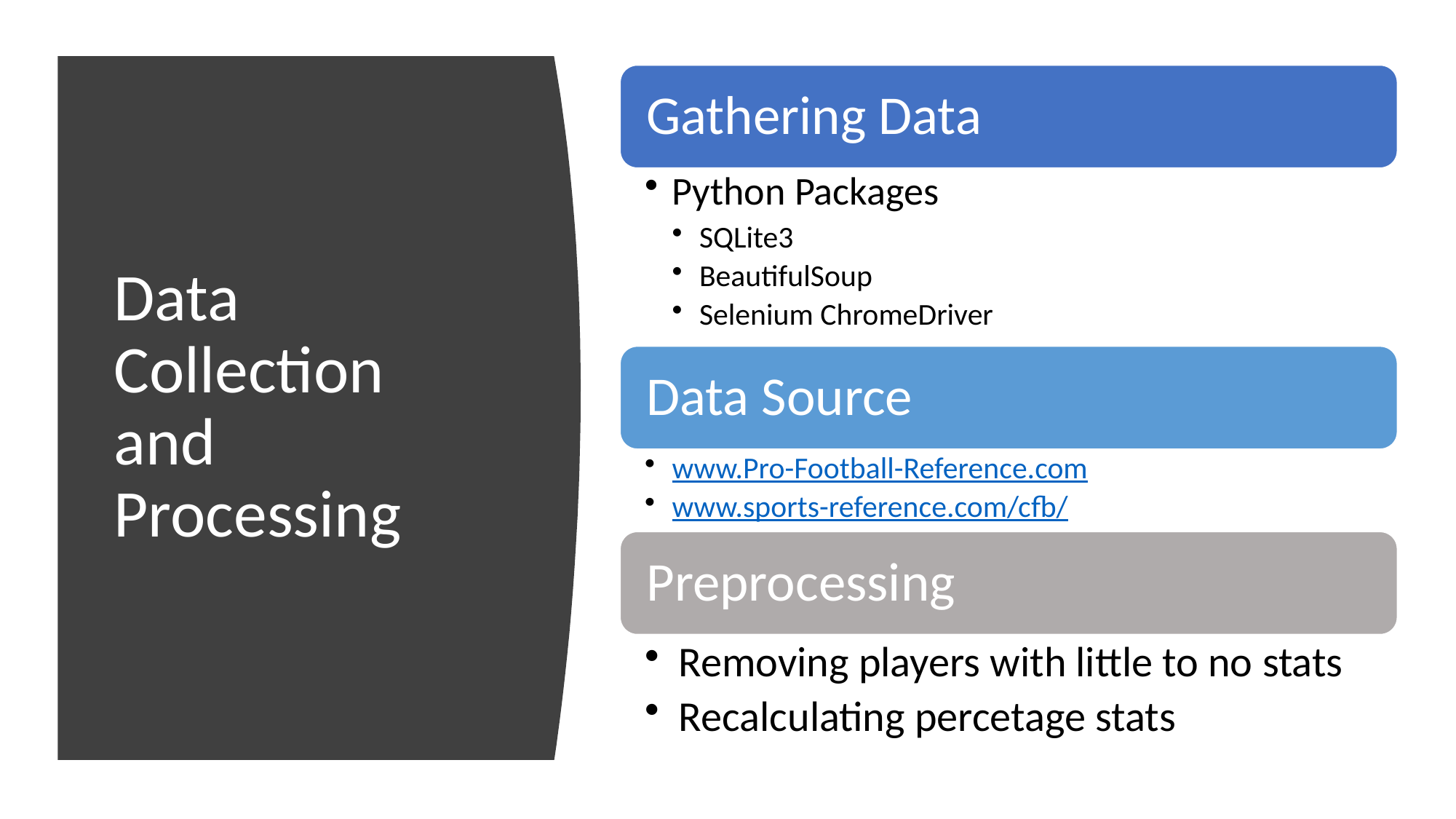

Gathering Data
Python Packages
SQLite3
BeautifulSoup
Selenium ChromeDriver
Data Source
www.Pro-Football-Reference.com
www.sports-reference.com/cfb/
Preprocessing
Removing players with little to no stats
Recalculating percetage stats

# Data Collection and Processing